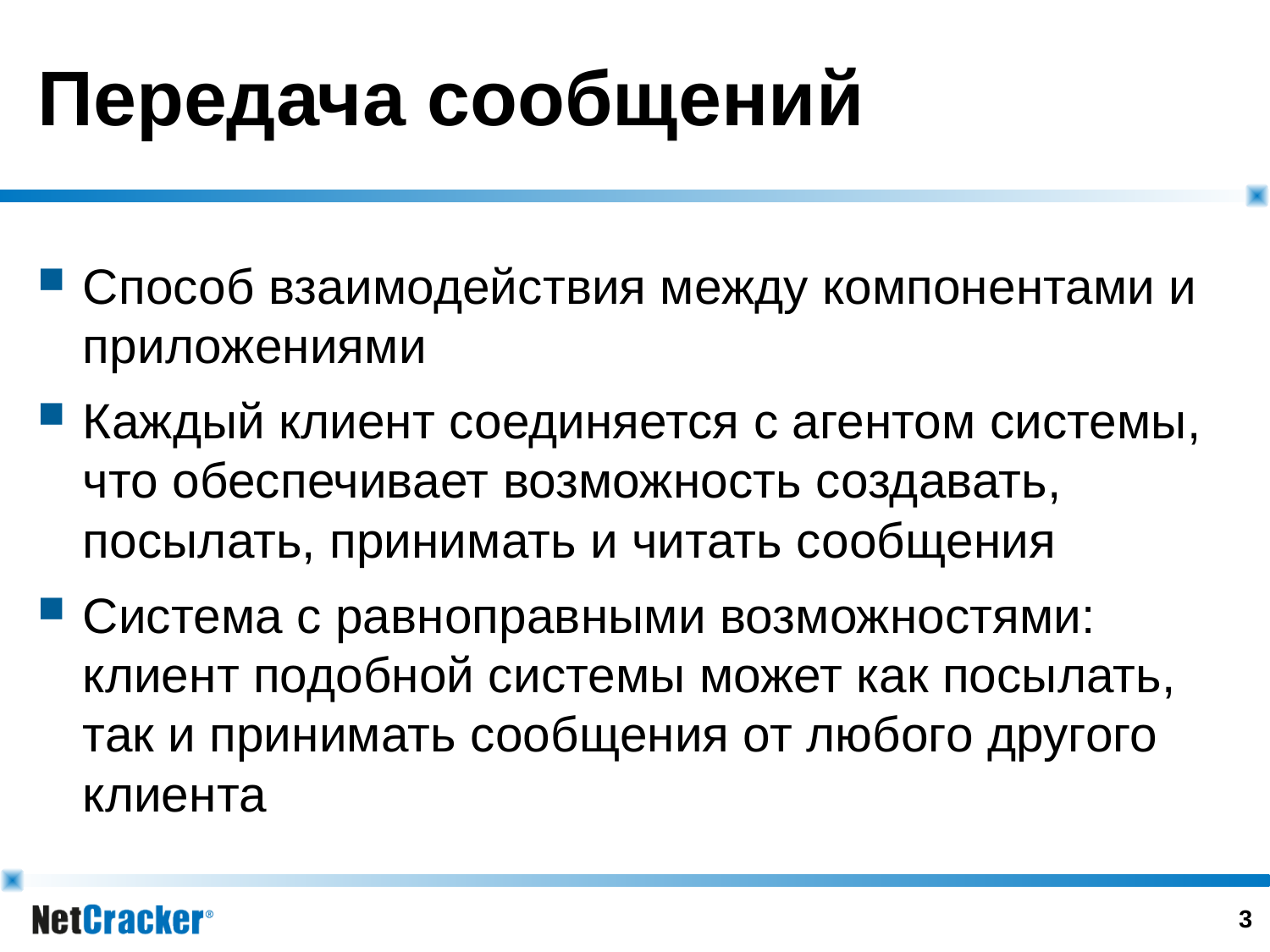

# Передача сообщений
Способ взаимодействия между компонентами и приложениями
Каждый клиент соединяется с агентом системы, что обеспечивает возможность создавать, посылать, принимать и читать сообщения
Система с равноправными возможностями: клиент подобной системы может как посылать, так и принимать сообщения от любого другого клиента
3